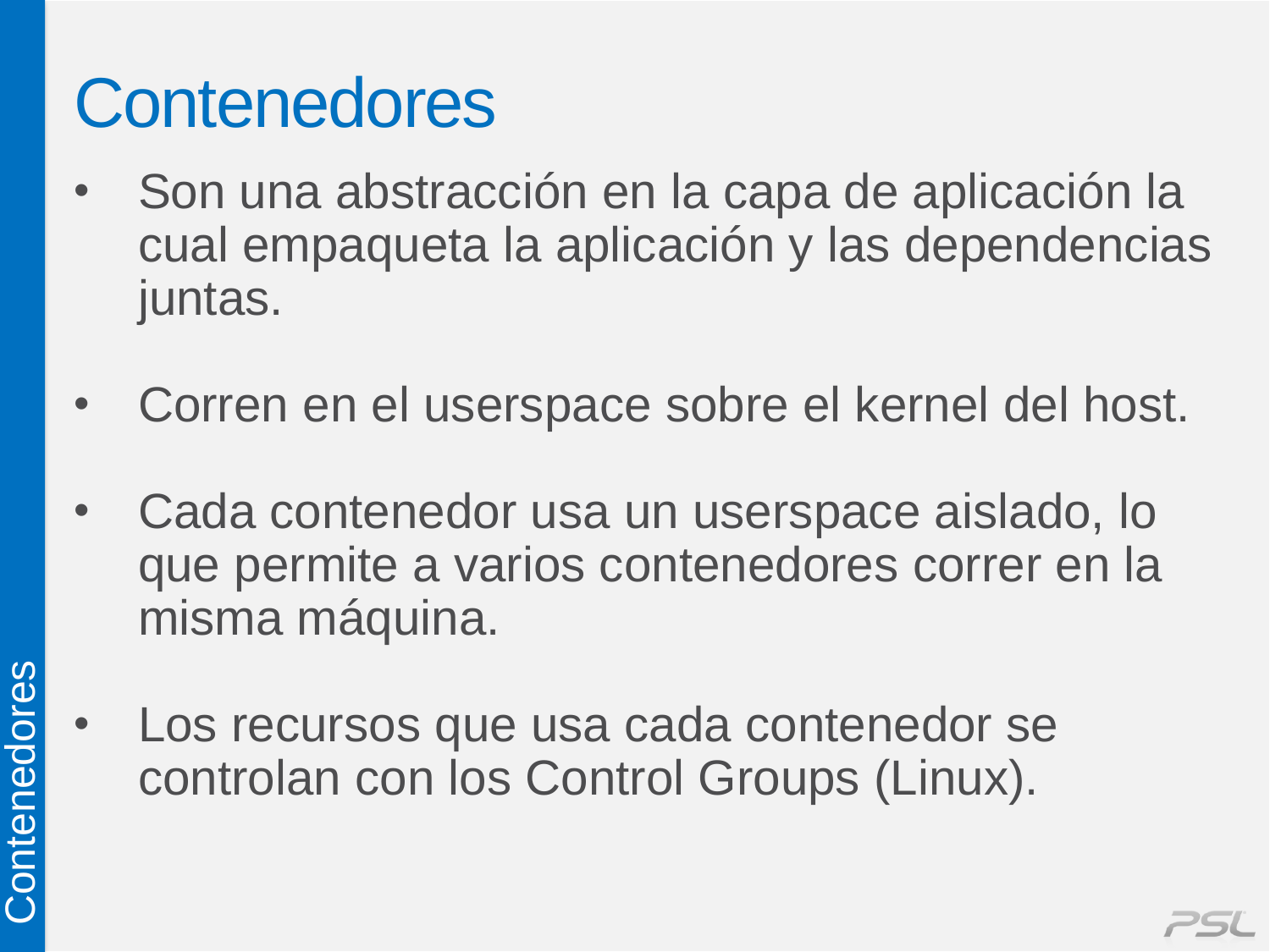

# Contenedores
Son una abstracción en la capa de aplicación la cual empaqueta la aplicación y las dependencias juntas.

Corren en el userspace sobre el kernel del host.

Cada contenedor usa un userspace aislado, lo que permite a varios contenedores correr en la misma máquina.

Los recursos que usa cada contenedor se controlan con los Control Groups (Linux).

Contenedores